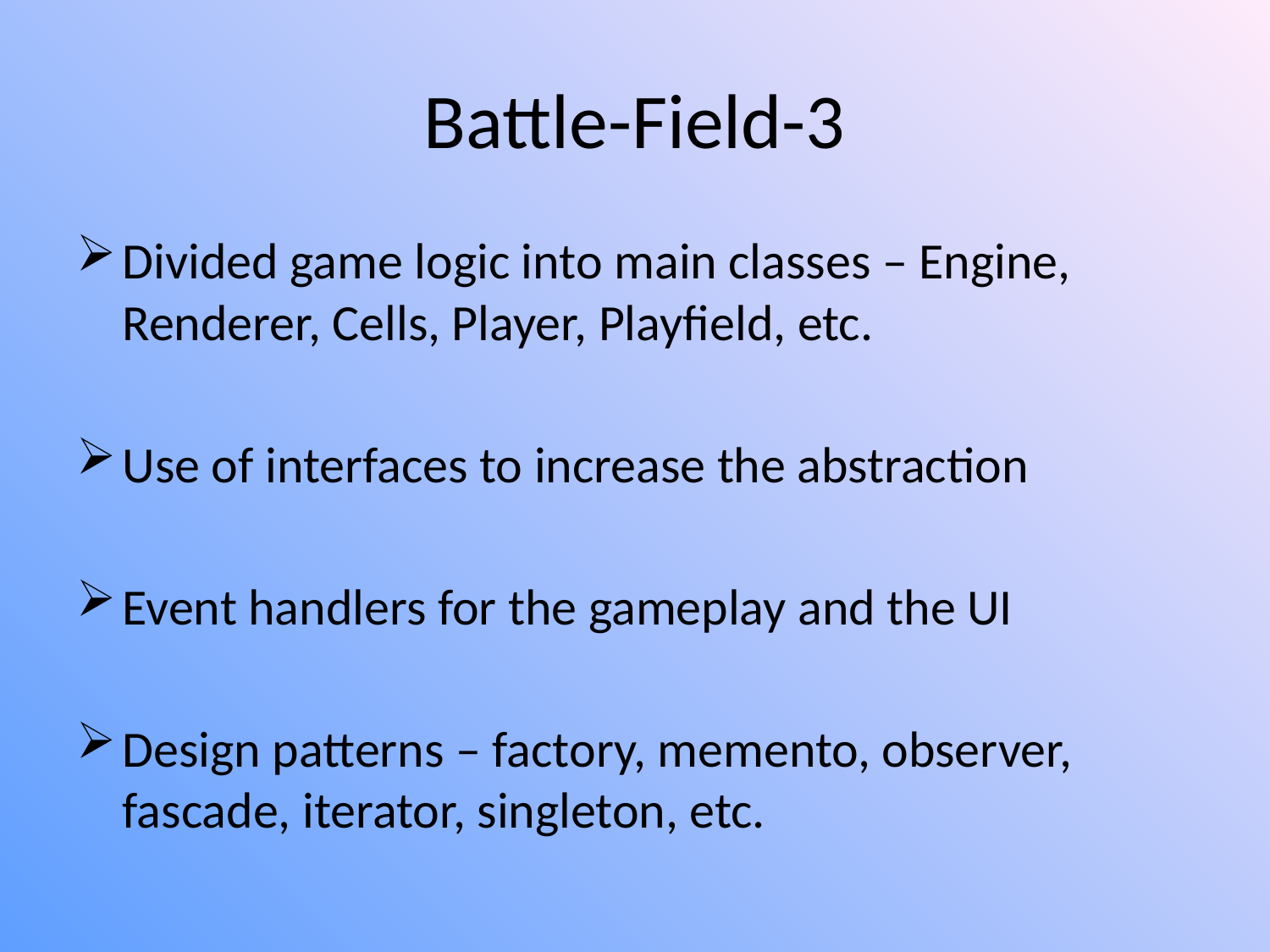

# Battle-Field-3
Divided game logic into main classes – Engine, Renderer, Cells, Player, Playfield, etc.

Use of interfaces to increase the abstraction

Event handlers for the gameplay and the UI

Design patterns – factory, memento, observer, fascade, iterator, singleton, etc.